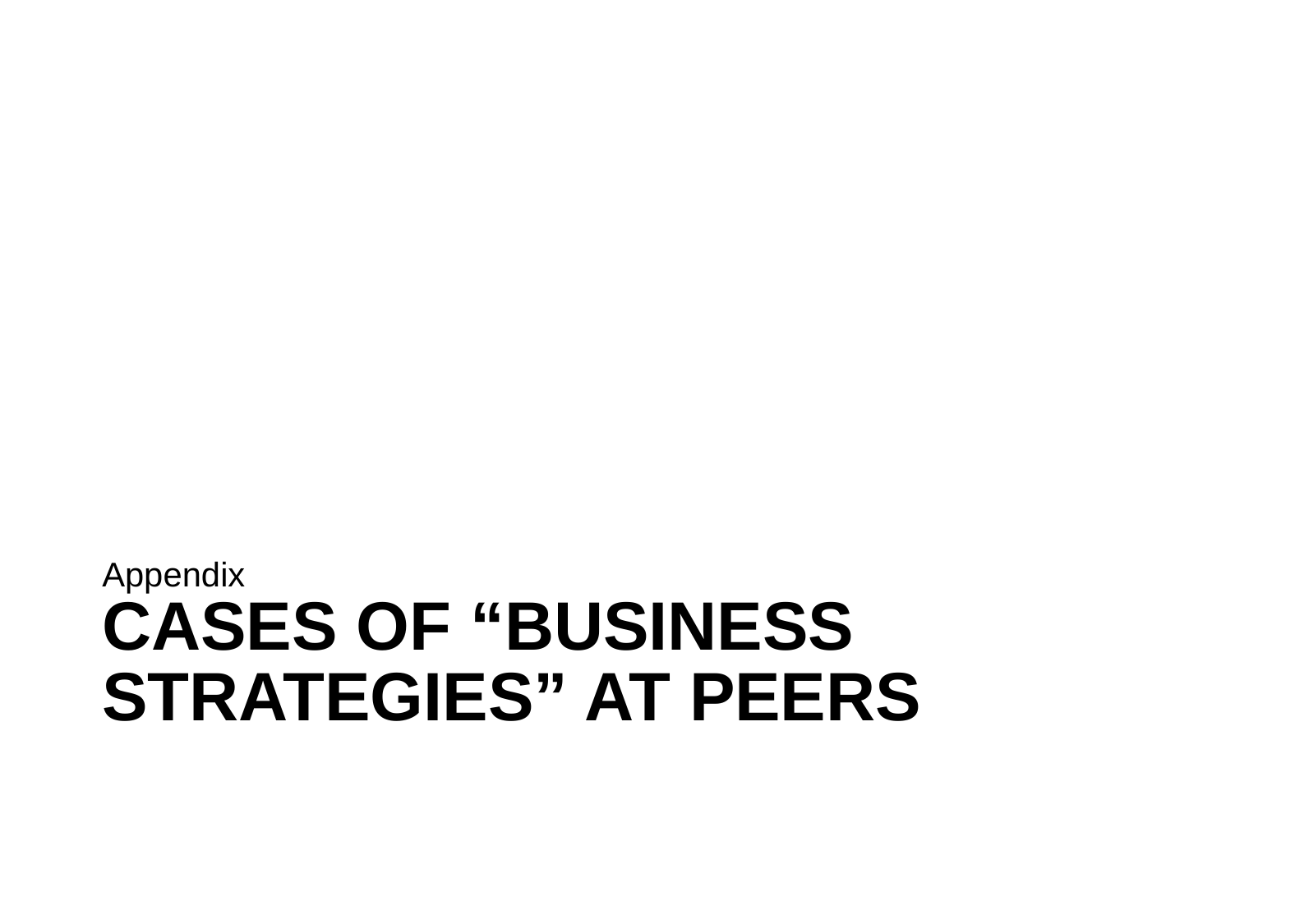

Appendix
# Cases of “Business strategies” at peers